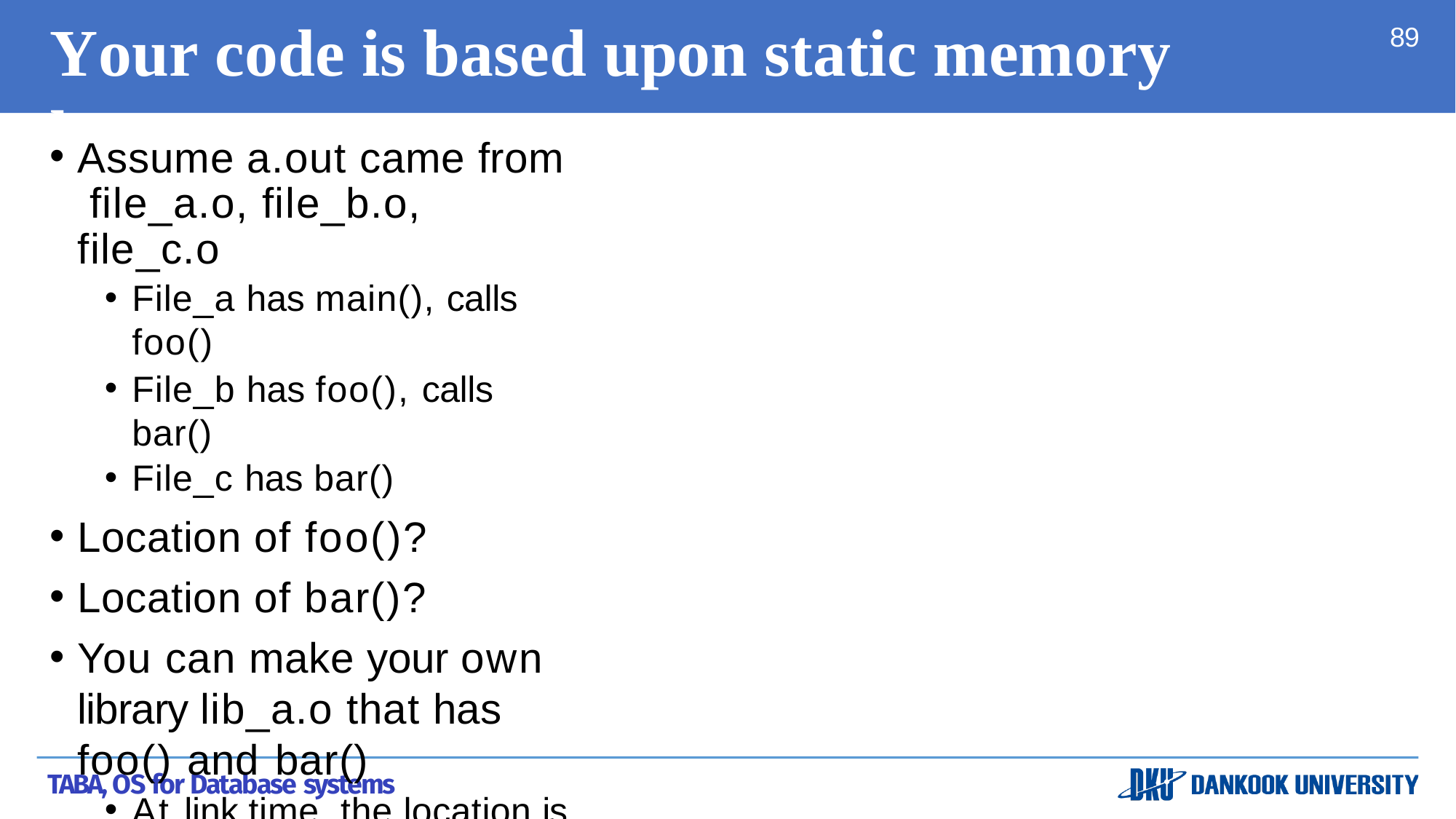

# Your code is based upon static memory	layout
89
Assume a.out came from  file_a.o, file_b.o, file_c.o
File_a has main(), calls foo()
File_b has foo(), calls bar()
File_c has bar()
Location of foo()?
Location of bar()?
You can make your own library lib_a.o that has foo() and bar()
At link time, the location is fixed for foo() and bar()
lib_a.o can work with file_a.o
lib_a.o can work with another program file_z.o,  where file_z.o has another main(), calls foo()
TABA, OS for Database systems